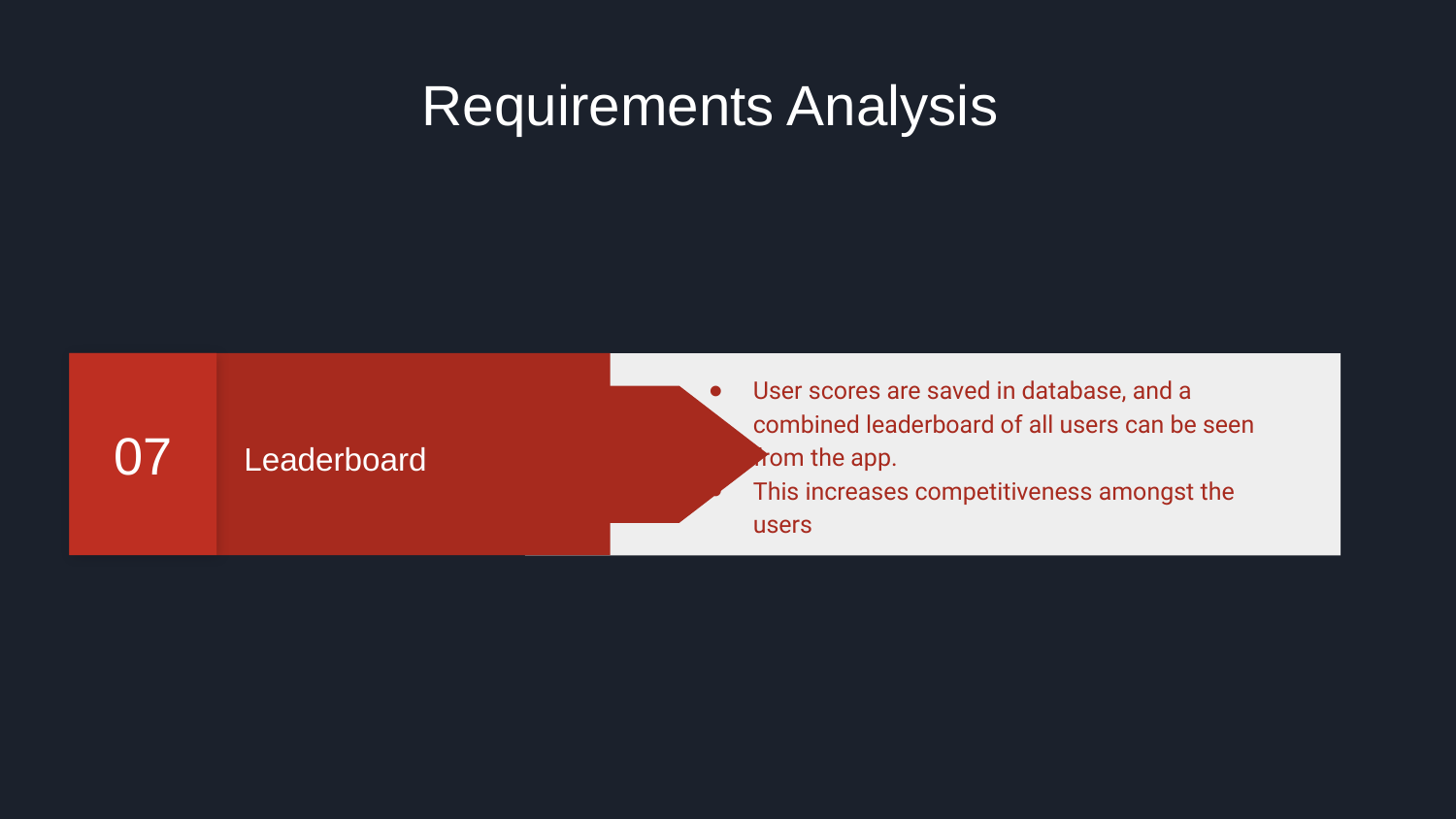

Requirements Analysis

07

User scores are saved in database, and a combined leaderboard of all users can be seen from the app.
This increases competitiveness amongst the users
Leaderboard